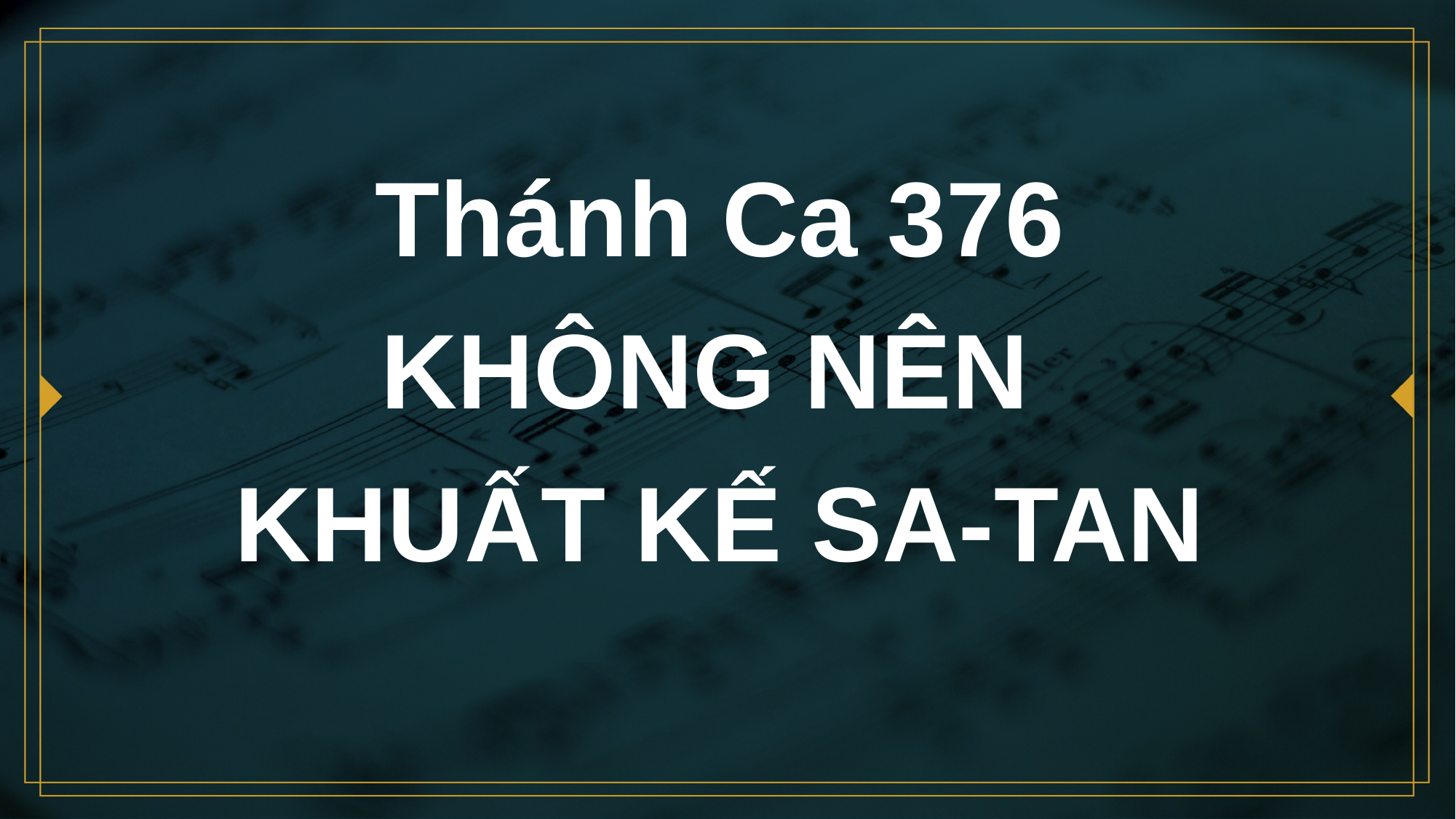

# Thánh Ca 376 KHÔNG NÊN KHUẤT KẾ SA-TAN